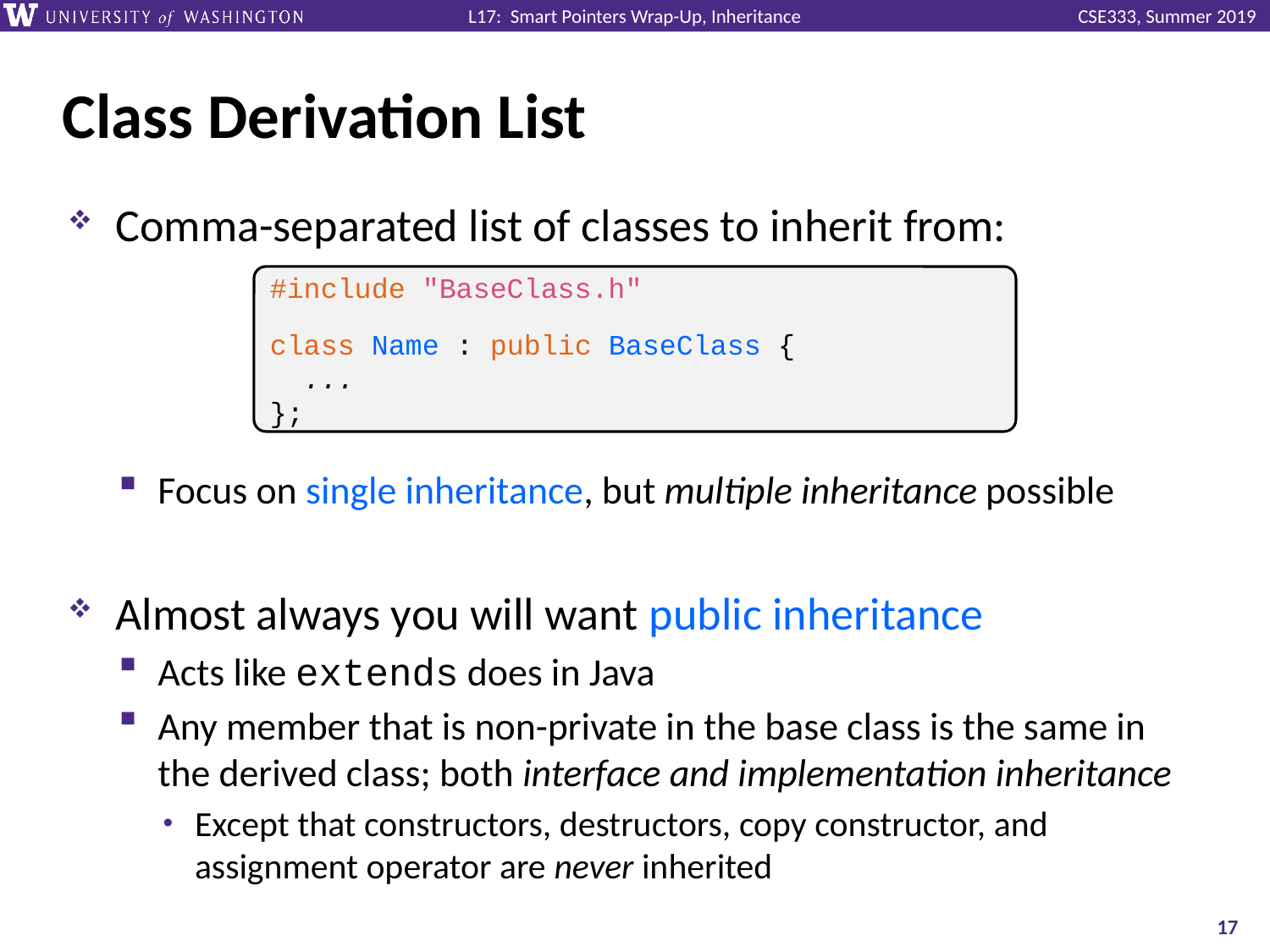

# Class Derivation List
Comma-separated list of classes to inherit from:

Focus on single inheritance, but multiple inheritance possible

Almost always you will want public inheritance
Acts like extends does in Java
Any member that is non-private in the base class is the same in the derived class; both interface and implementation inheritance
Except that constructors, destructors, copy constructor, and assignment operator are never inherited
#include "BaseClass.h"

class Name : public BaseClass {
  ...
};
17